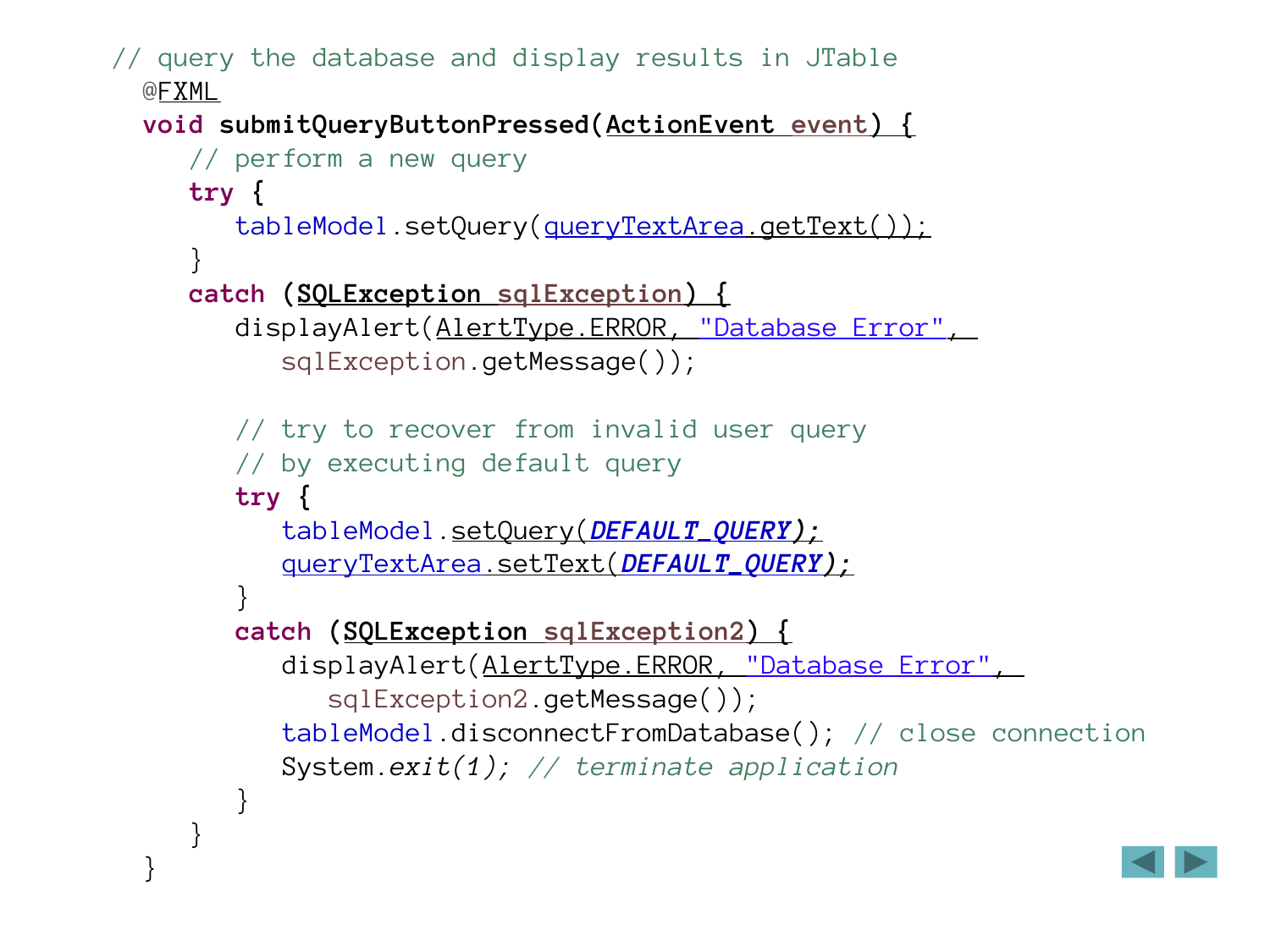

// query the database and display results in JTable
   @FXML
   void submitQueryButtonPressed(ActionEvent event) {
      // perform a new query
      try {
         tableModel.setQuery(queryTextArea.getText());
      }
      catch (SQLException sqlException) {
         displayAlert(AlertType.ERROR, "Database Error",
            sqlException.getMessage());

         // try to recover from invalid user query
         // by executing default query
         try {
            tableModel.setQuery(DEFAULT_QUERY);
            queryTextArea.setText(DEFAULT_QUERY);
         }
         catch (SQLException sqlException2) {
            displayAlert(AlertType.ERROR, "Database Error",
               sqlException2.getMessage());
            tableModel.disconnectFromDatabase(); // close connection
            System.exit(1); // terminate application
         }
      }
   }